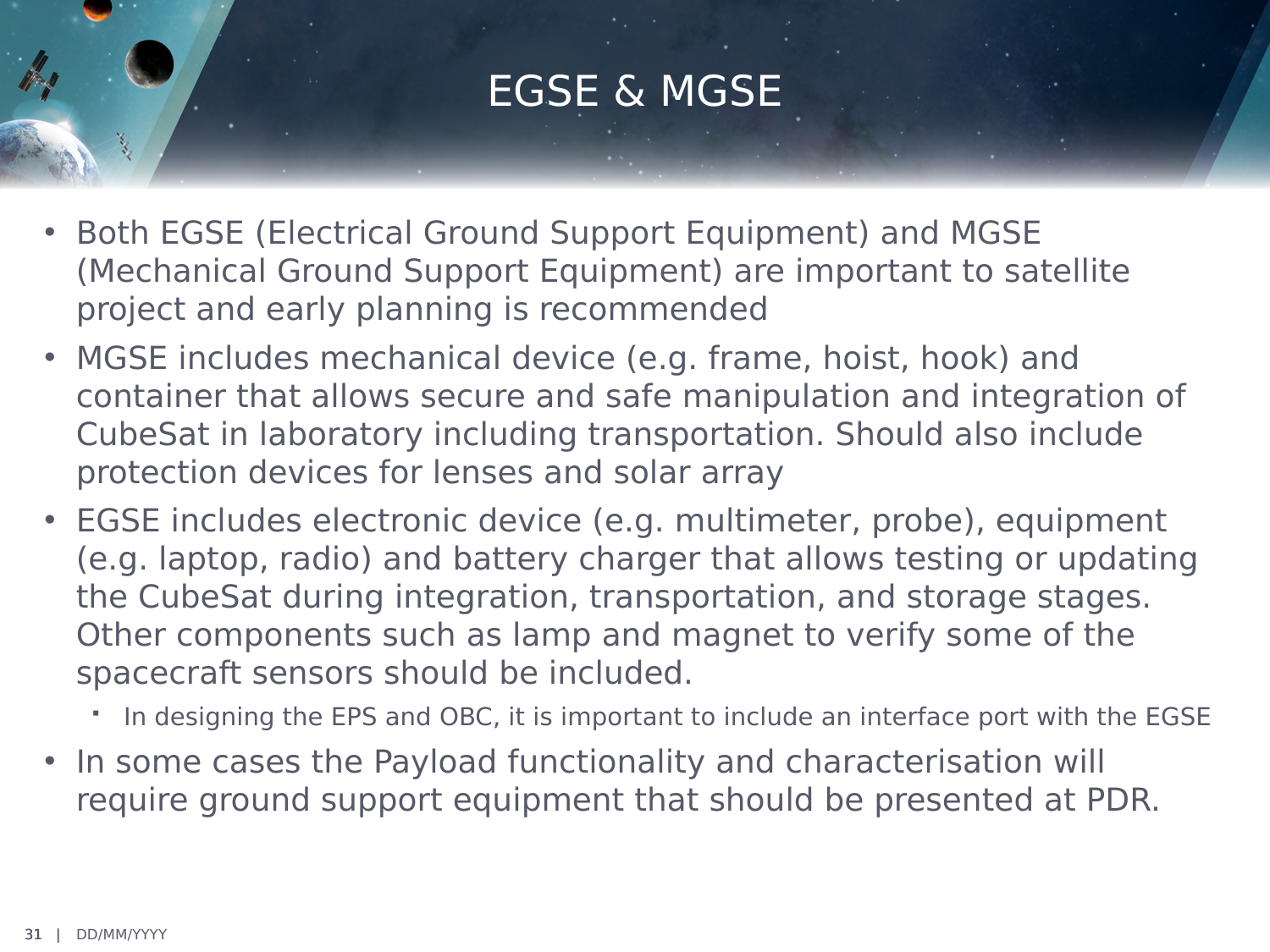

# EGSE & MGSE
Both EGSE (Electrical Ground Support Equipment) and MGSE (Mechanical Ground Support Equipment) are important to satellite project and early planning is recommended
MGSE includes mechanical device (e.g. frame, hoist, hook) and container that allows secure and safe manipulation and integration of CubeSat in laboratory including transportation. Should also include protection devices for lenses and solar array
EGSE includes electronic device (e.g. multimeter, probe), equipment (e.g. laptop, radio) and battery charger that allows testing or updating the CubeSat during integration, transportation, and storage stages.  Other components such as lamp and magnet to verify some of the spacecraft sensors should be included.
In designing the EPS and OBC, it is important to include an interface port with the EGSE
In some cases the Payload functionality and characterisation will require ground support equipment that should be presented at PDR.
31   |